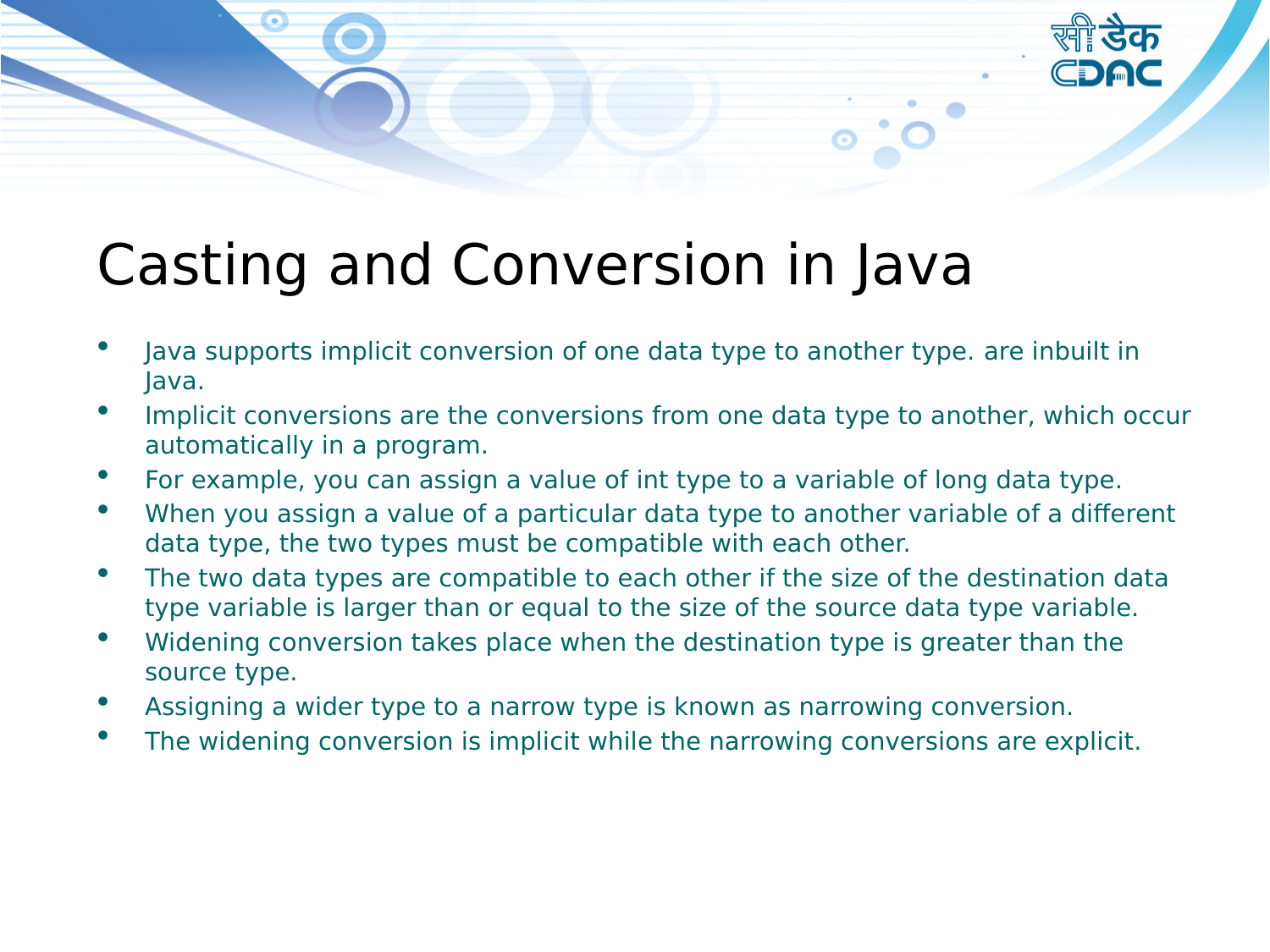

Casting and Conversion in Java

Java supports implicit conversion of one data type to another type. are inbuilt in Java.
Implicit conversions are the conversions from one data type to another, which occur automatically in a program.
For example, you can assign a value of int type to a variable of long data type.
When you assign a value of a particular data type to another variable of a different data type, the two types must be compatible with each other.
The two data types are compatible to each other if the size of the destination data type variable is larger than or equal to the size of the source data type variable.
Widening conversion takes place when the destination type is greater than the source type.
Assigning a wider type to a narrow type is known as narrowing conversion.
The widening conversion is implicit while the narrowing conversions are explicit.